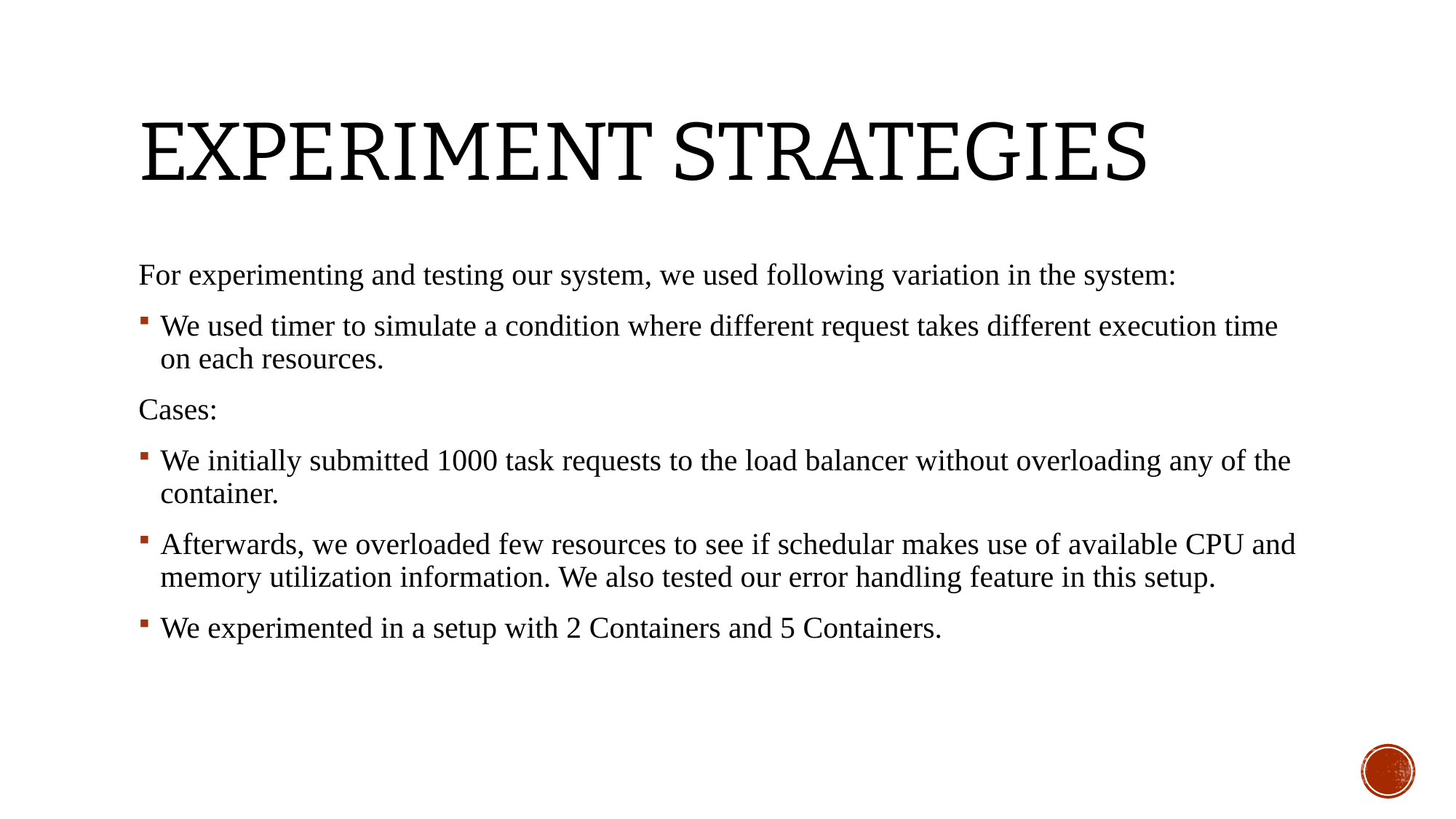

# EXPERIMENT Strategies
For experimenting and testing our system, we used following variation in the system:
We used timer to simulate a condition where different request takes different execution time on each resources.
Cases:
We initially submitted 1000 task requests to the load balancer without overloading any of the container.
Afterwards, we overloaded few resources to see if schedular makes use of available CPU and memory utilization information. We also tested our error handling feature in this setup.
We experimented in a setup with 2 Containers and 5 Containers.